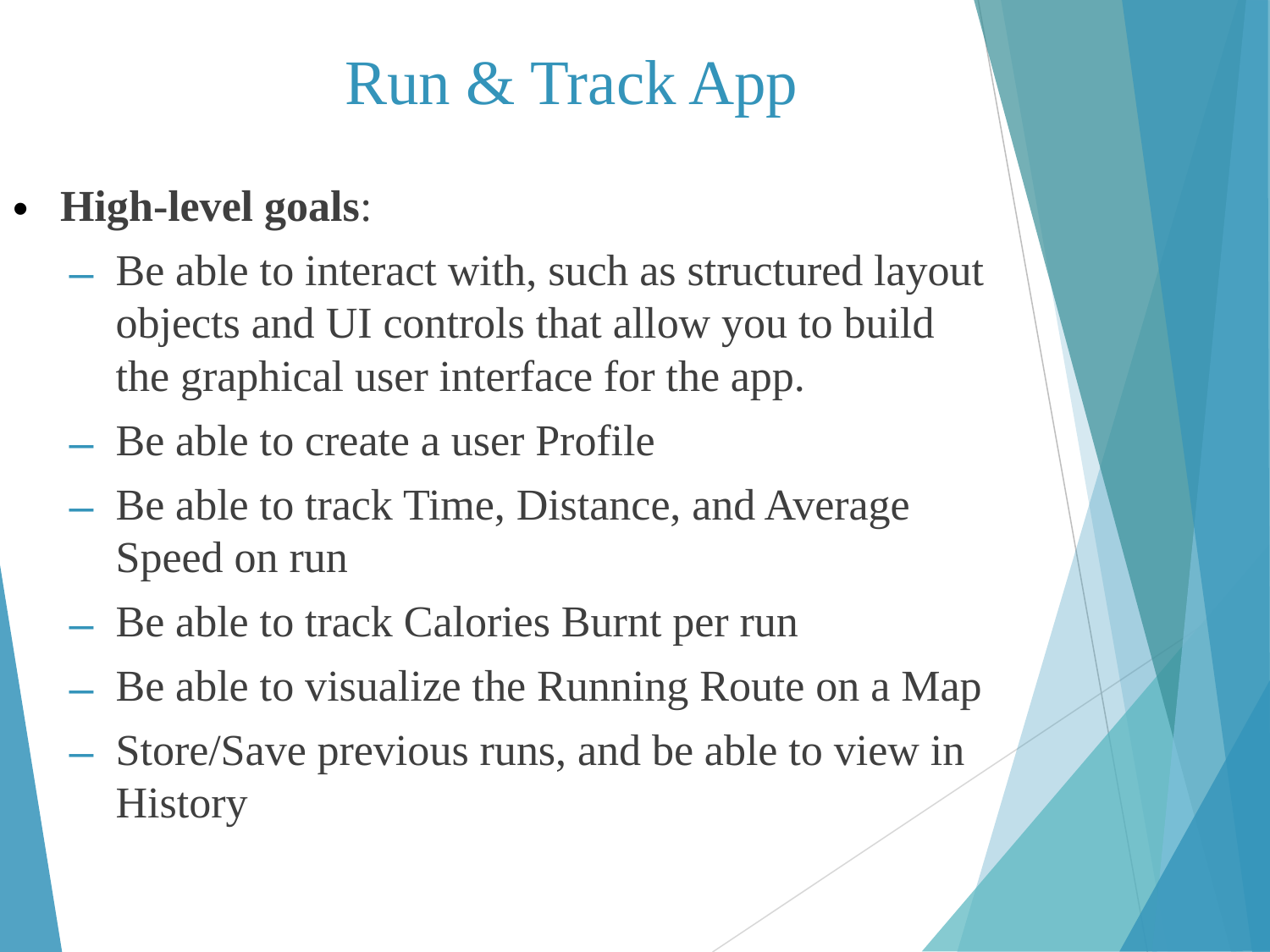

# Run & Track App
High-level goals:
Be able to interact with, such as structured layout objects and UI controls that allow you to build the graphical user interface for the app.
Be able to create a user Profile
Be able to track Time, Distance, and Average Speed on run
Be able to track Calories Burnt per run
Be able to visualize the Running Route on a Map
Store/Save previous runs, and be able to view in History